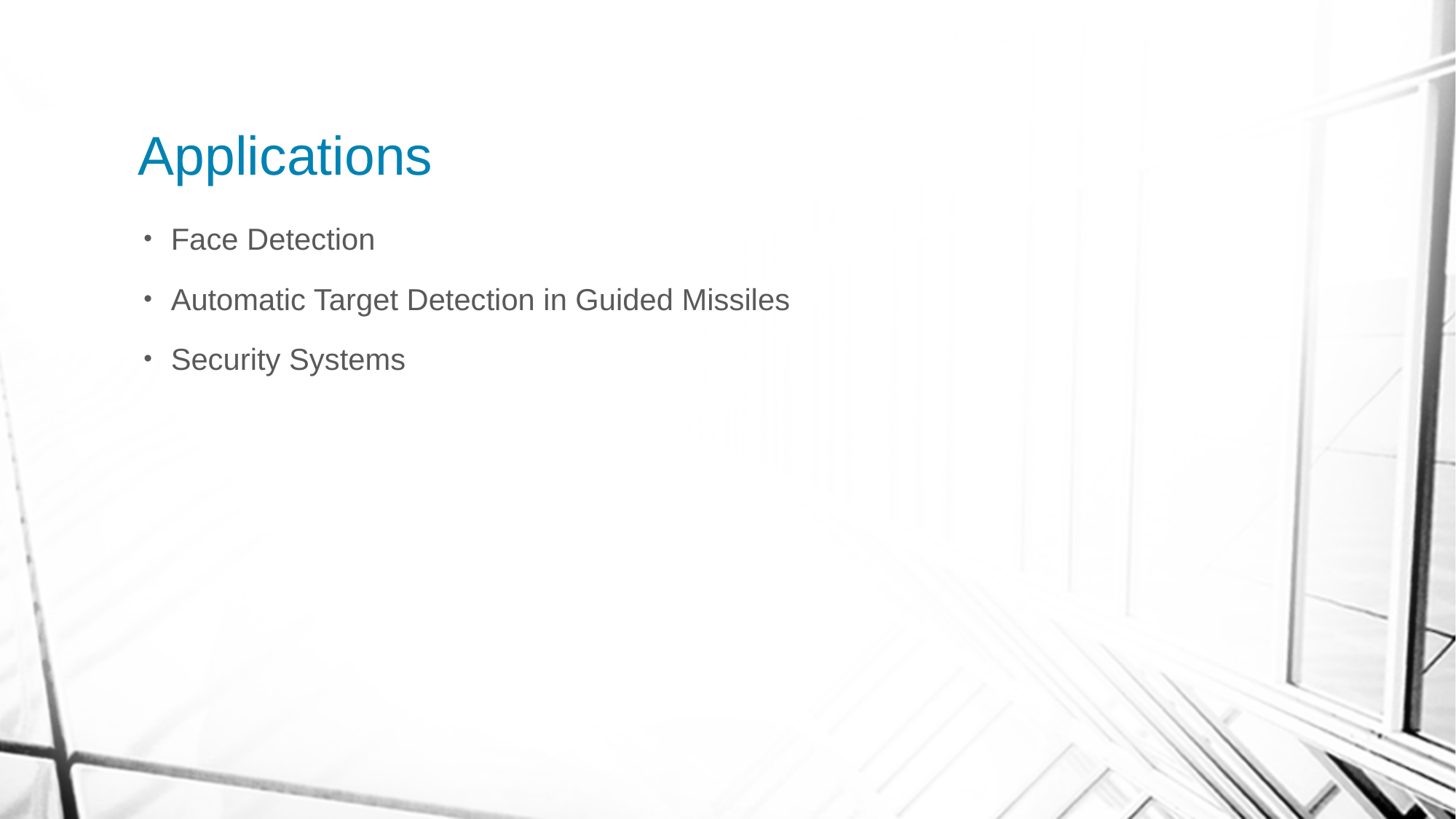

# Applications
Face Detection
Automatic Target Detection in Guided Missiles
Security Systems